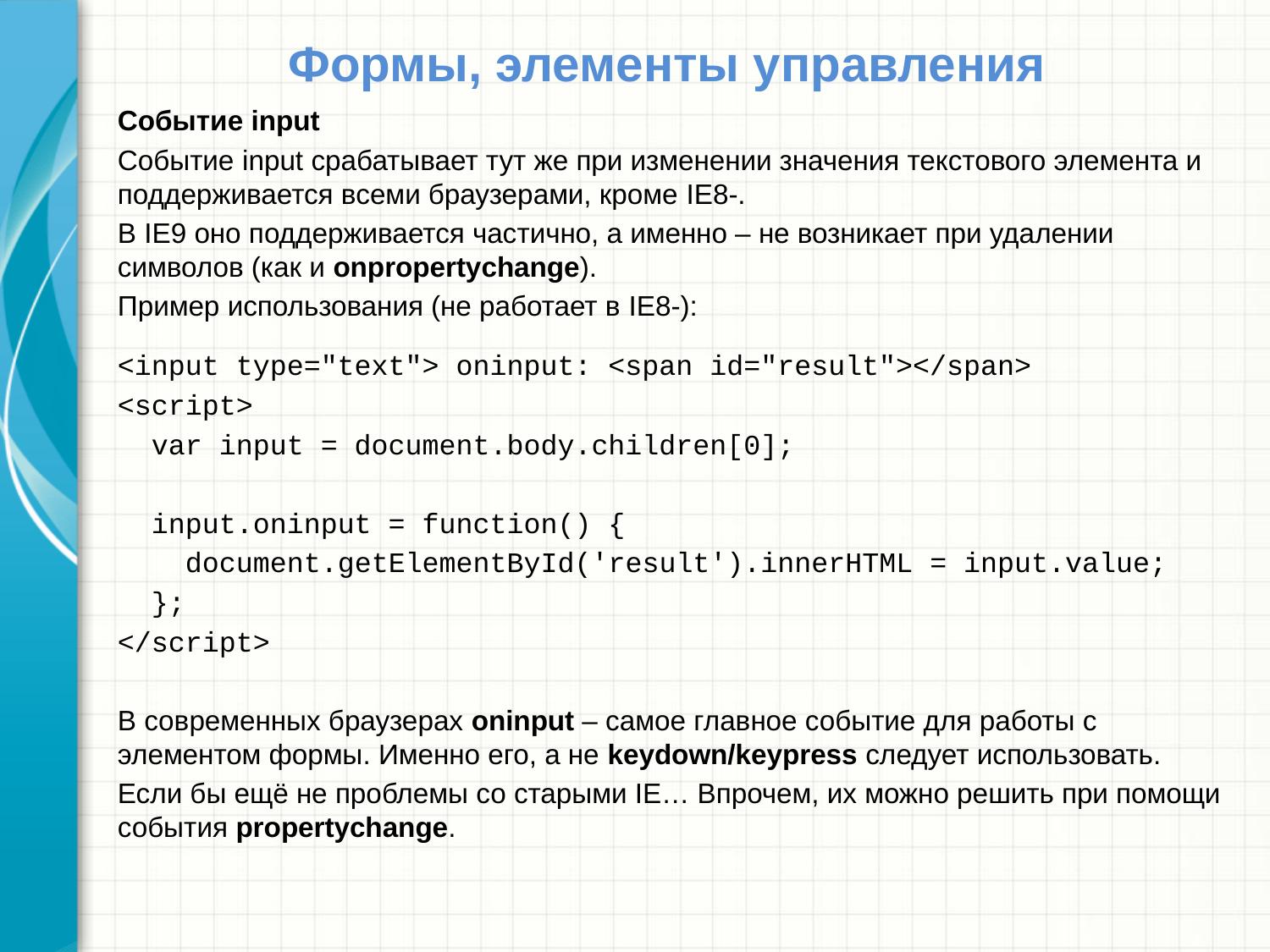

# Формы, элементы управления
Событие input
Событие input срабатывает тут же при изменении значения текстового элемента и поддерживается всеми браузерами, кроме IE8-.
В IE9 оно поддерживается частично, а именно – не возникает при удалении символов (как и onpropertychange).
Пример использования (не работает в IE8-):

<input type="text"> oninput: <span id="result"></span>
<script>
  var input = document.body.children[0];

  input.oninput = function() {
    document.getElementById('result').innerHTML = input.value;
  };
</script>

В современных браузерах oninput – самое главное событие для работы с элементом формы. Именно его, а не keydown/keypress следует использовать.
Если бы ещё не проблемы со старыми IE… Впрочем, их можно решить при помощи события propertychange.